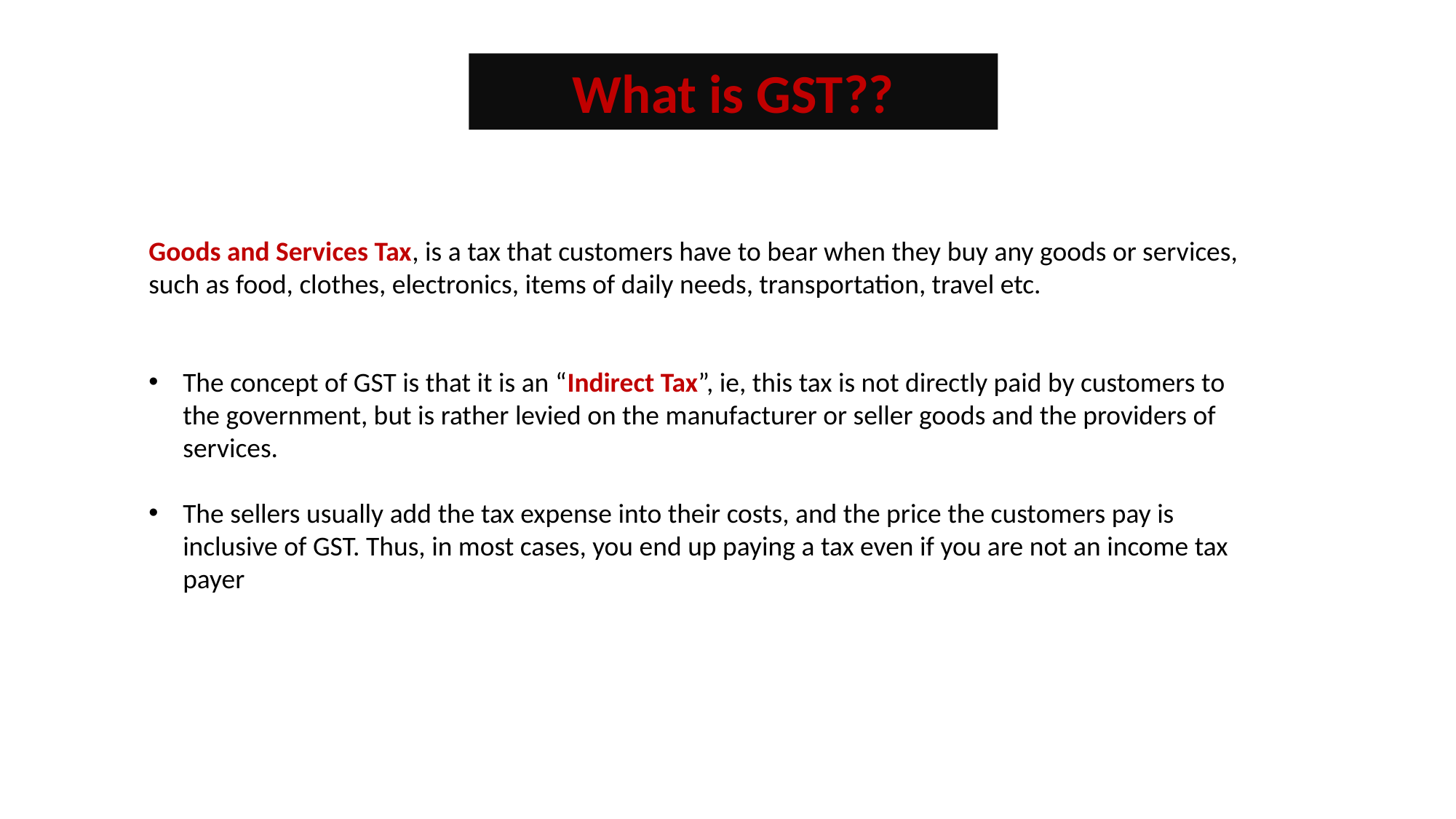

What is GST??
Goods and Services Tax, is a tax that customers have to bear when they buy any goods or services, such as food, clothes, electronics, items of daily needs, transportation, travel etc.

The concept of GST is that it is an “Indirect Tax”, ie, this tax is not directly paid by customers to the government, but is rather levied on the manufacturer or seller goods and the providers of services.

The sellers usually add the tax expense into their costs, and the price the customers pay is inclusive of GST. Thus, in most cases, you end up paying a tax even if you are not an income tax payer